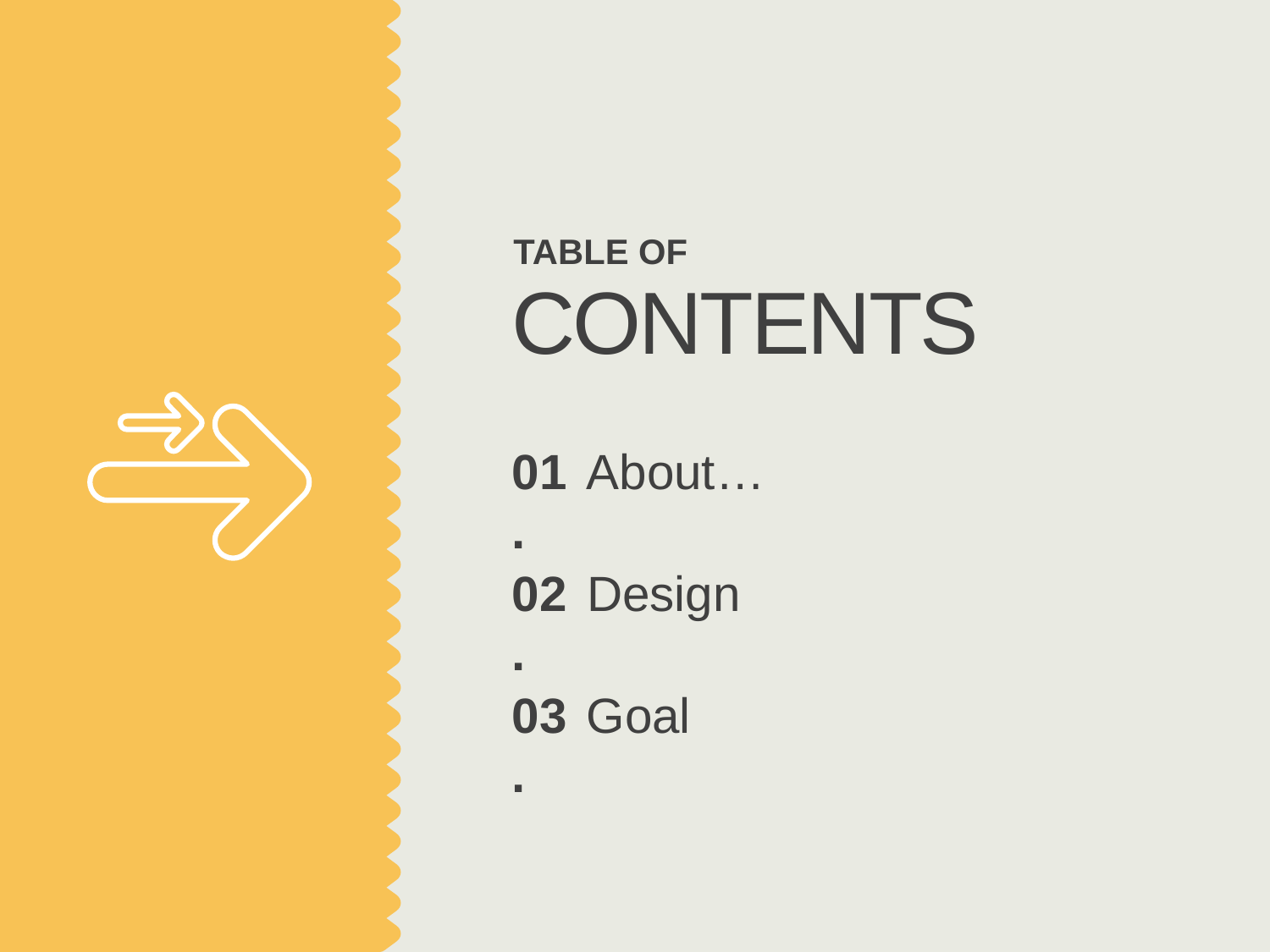

TABLE OF
CONTENTS

01.
About…
Design
02.
03.
Goal